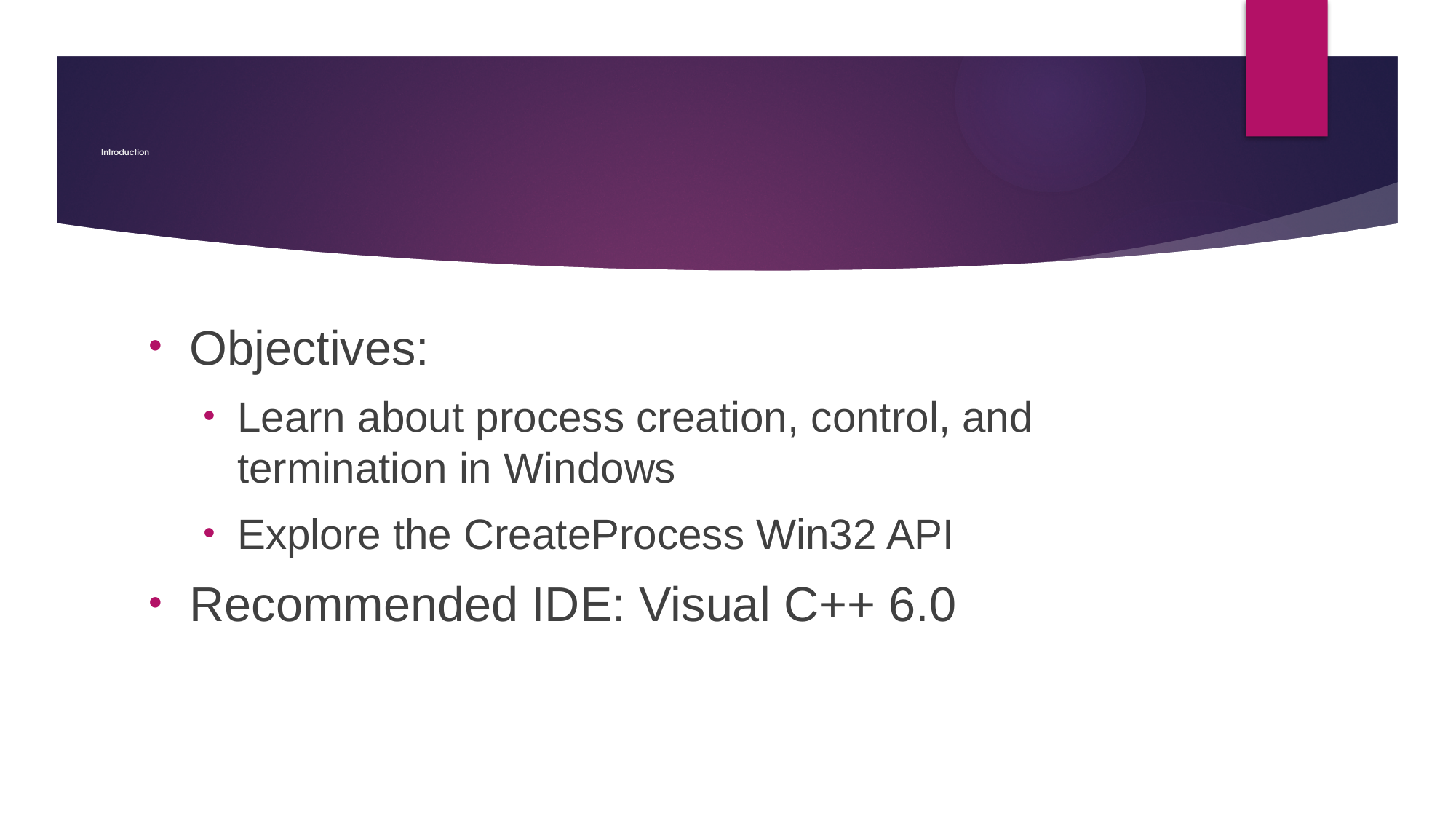

# Introduction
Objectives:
Learn about process creation, control, and termination in Windows
Explore the CreateProcess Win32 API
Recommended IDE: Visual C++ 6.0